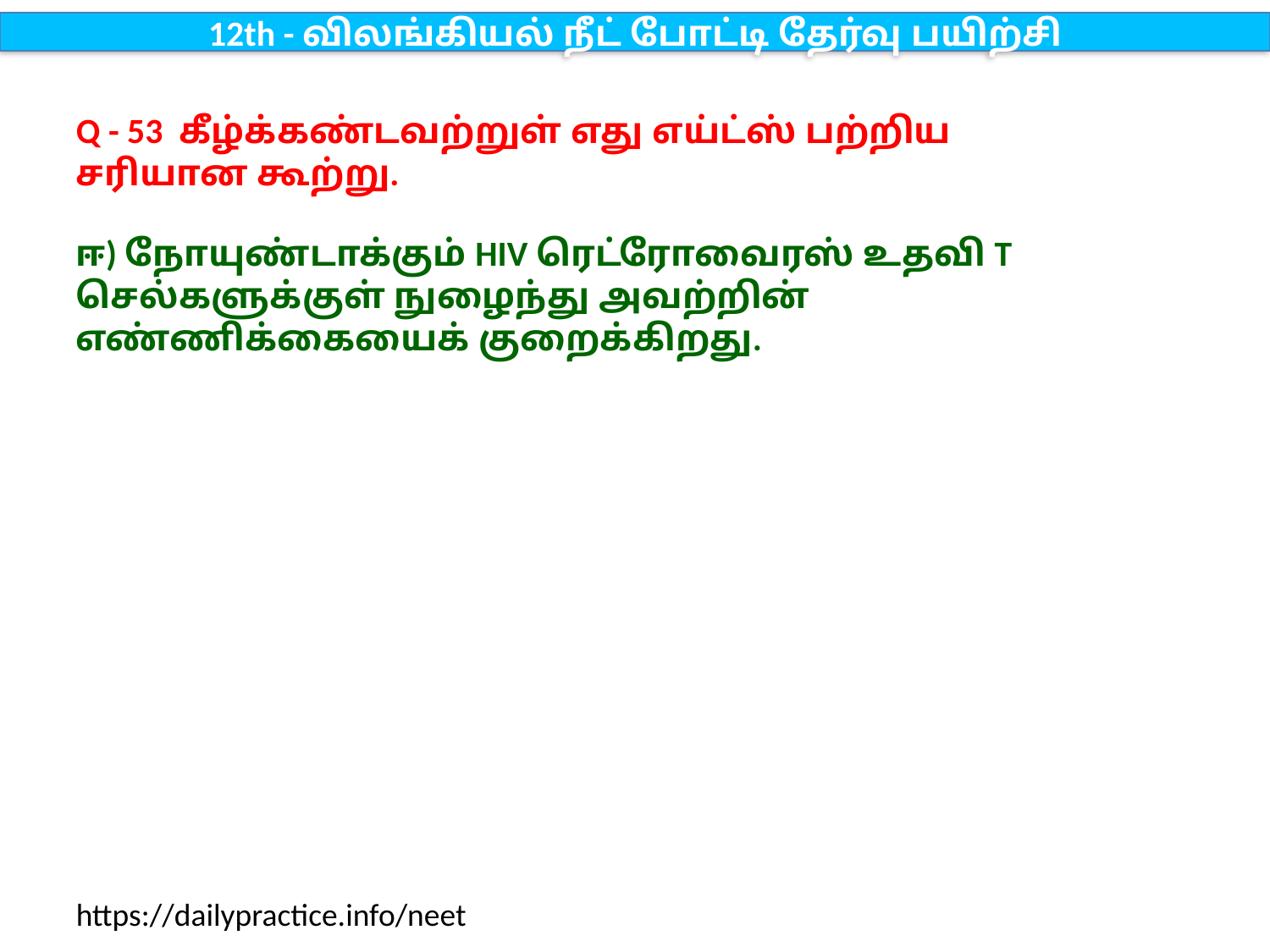

12th - விலங்கியல் நீட் போட்டி தேர்வு பயிற்சி

Q - 53  கீழ்க்கண்டவற்றுள் எது எய்ட்ஸ் பற்றிய சரியான கூற்று.

ஈ) நோயுண்டாக்கும் HIV ரெட்ரோவைரஸ் உதவி T செல்களுக்குள் நுழைந்து அவற்றின் எண்ணிக்கையைக் குறைக்கிறது.
https://dailypractice.info/neet